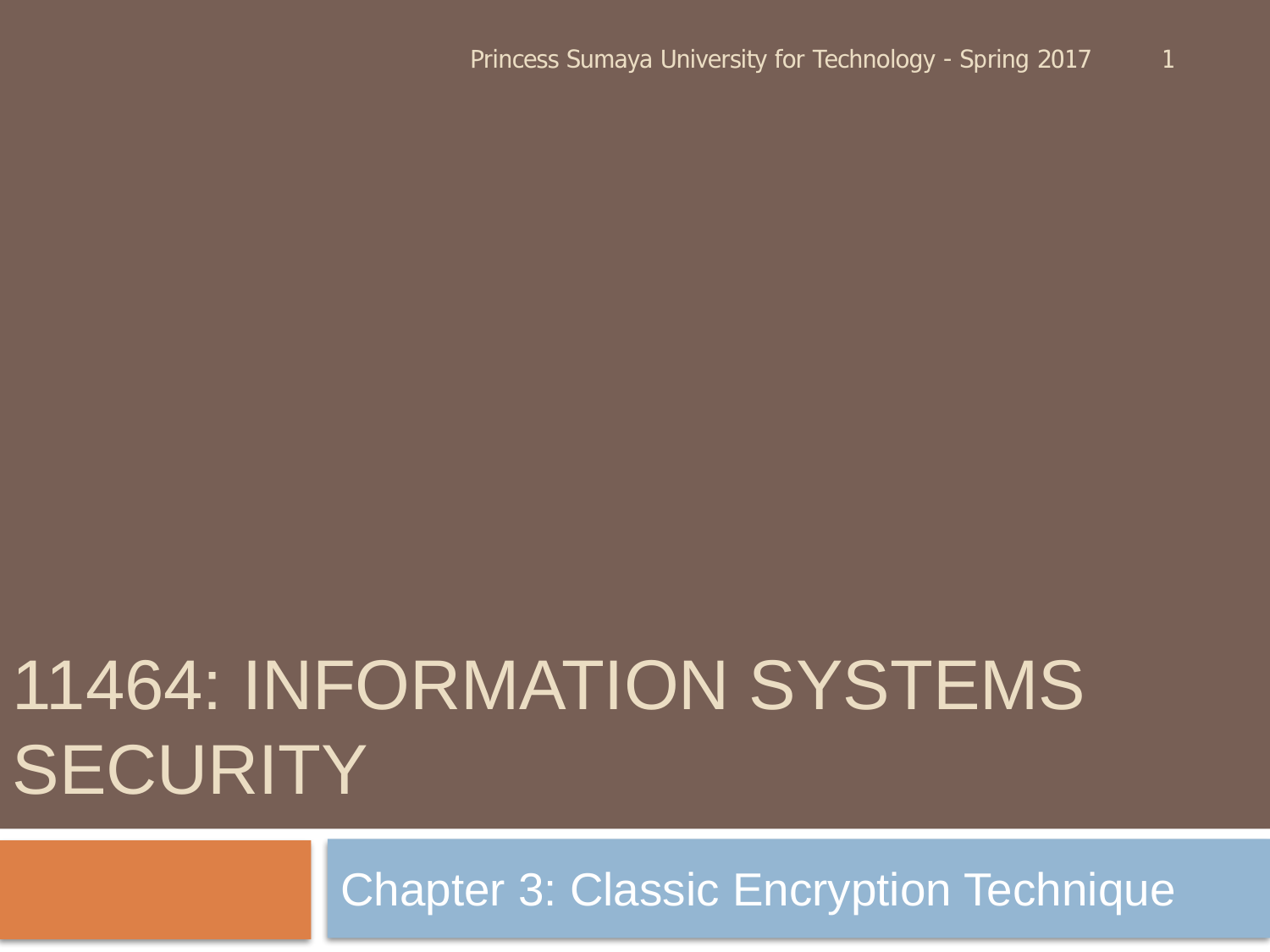

1
Princess Sumaya University for Technology - Spring 2017
# 11464: Information Systems Security
Chapter 3: Classic Encryption Technique